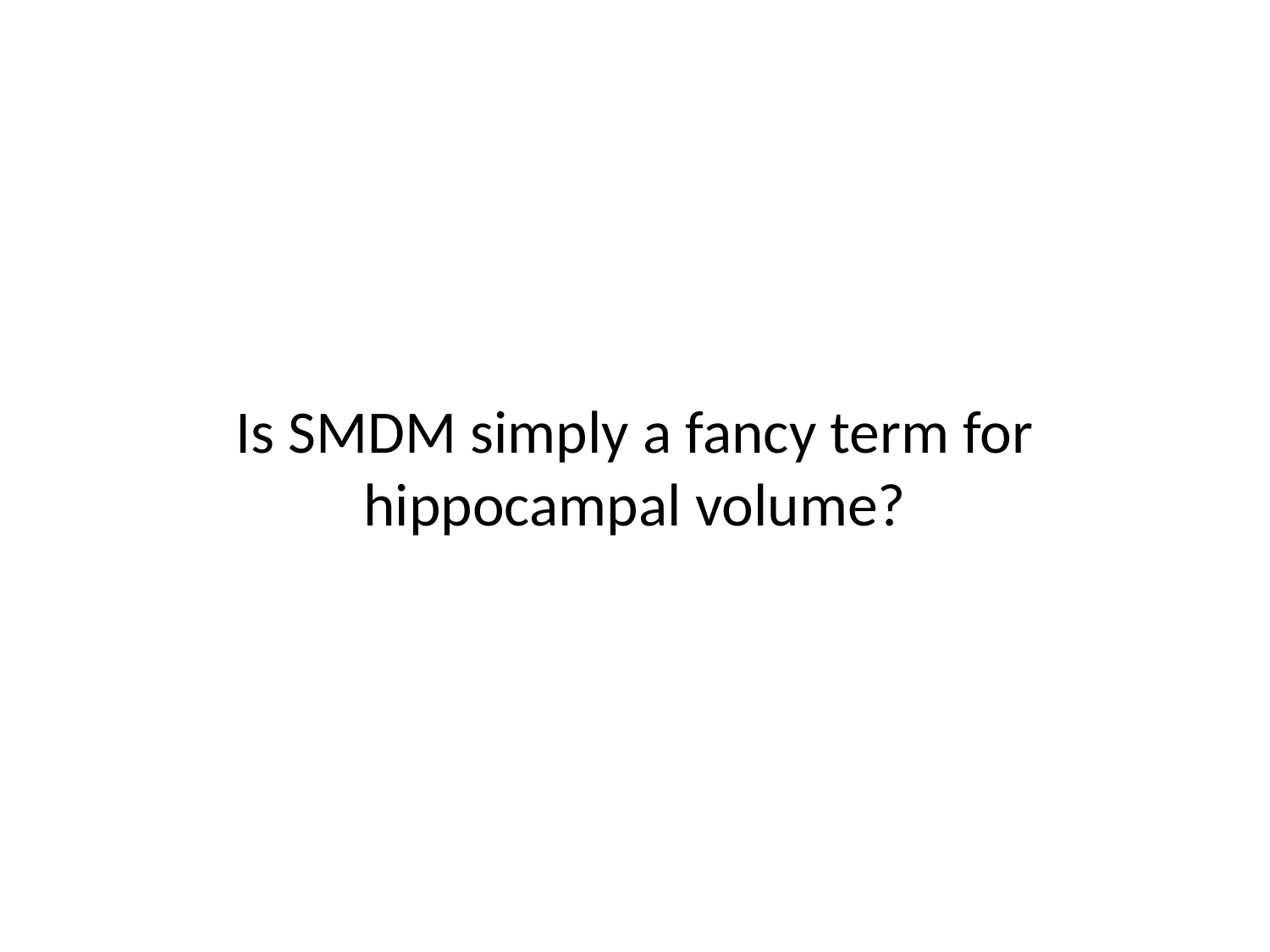

# Is SMDM simply a fancy term for hippocampal volume?